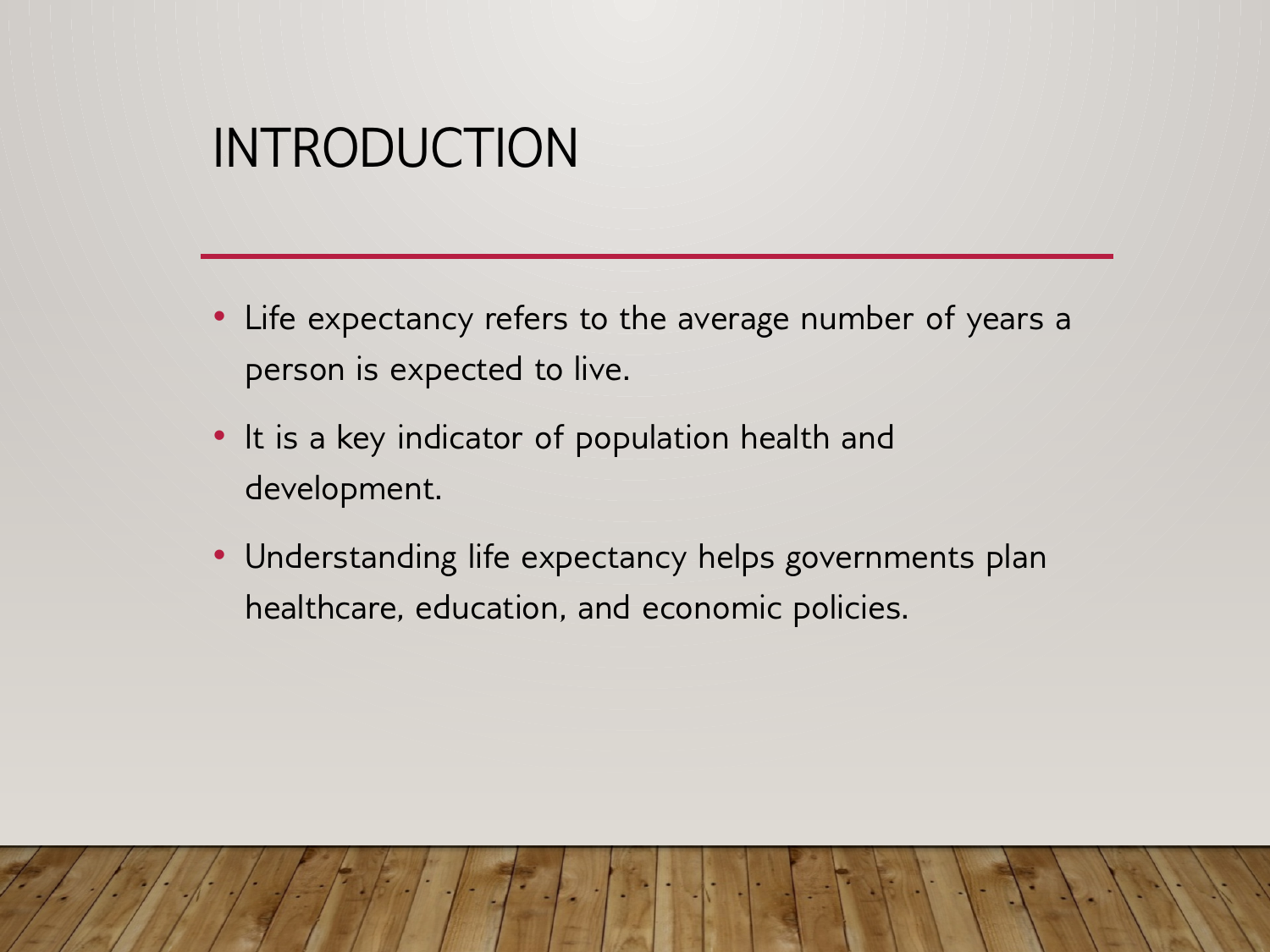

# Introduction
Life expectancy refers to the average number of years a person is expected to live.
It is a key indicator of population health and development.
Understanding life expectancy helps governments plan healthcare, education, and economic policies.